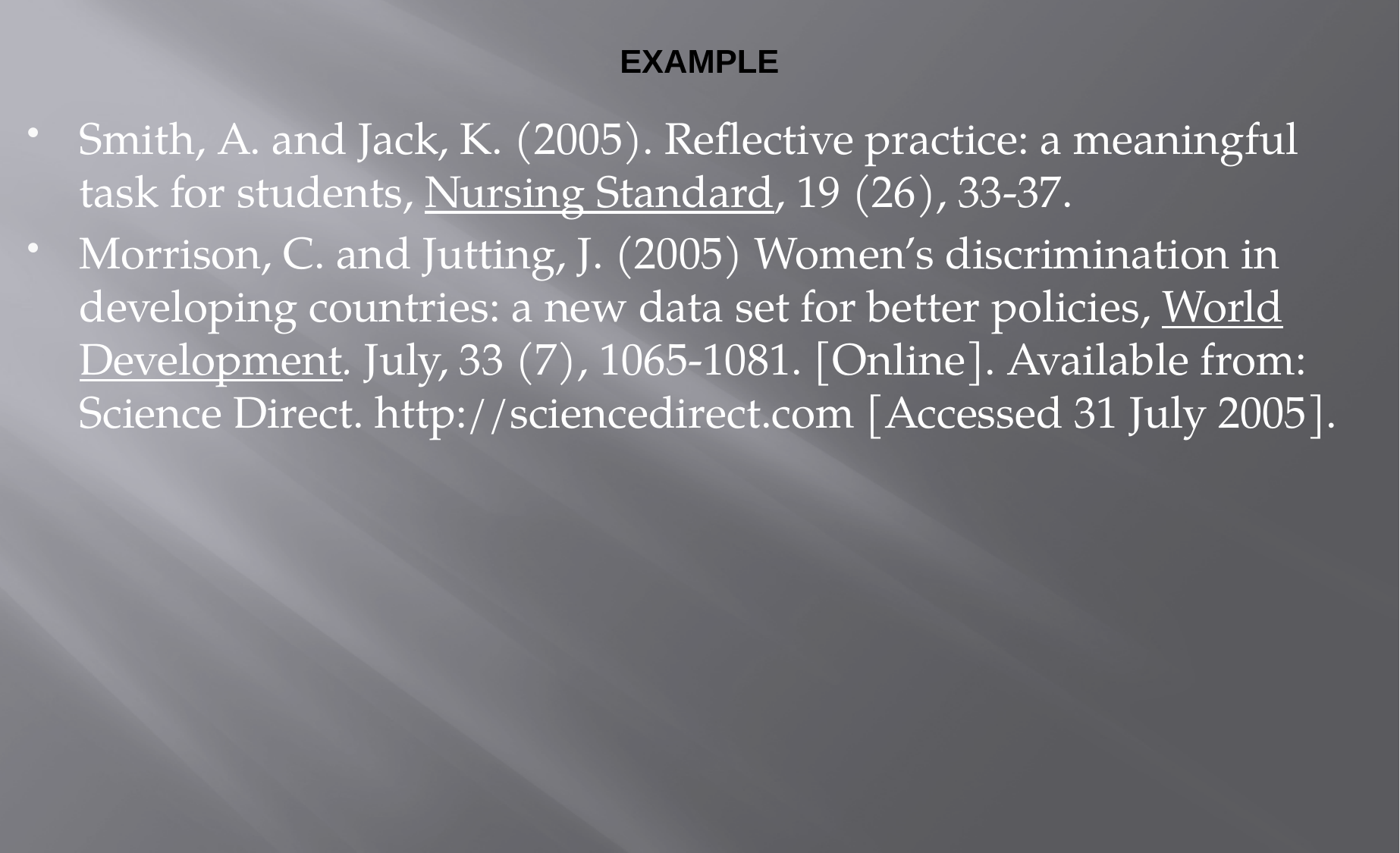

# EXAMPLE
Smith, A. and Jack, K. (2005). Reflective practice: a meaningful task for students, Nursing Standard, 19 (26), 33-37.
Morrison, C. and Jutting, J. (2005) Women’s discrimination in developing countries: a new data set for better policies, World Development. July, 33 (7), 1065-1081. [Online]. Available from: Science Direct. http://sciencedirect.com [Accessed 31 July 2005].